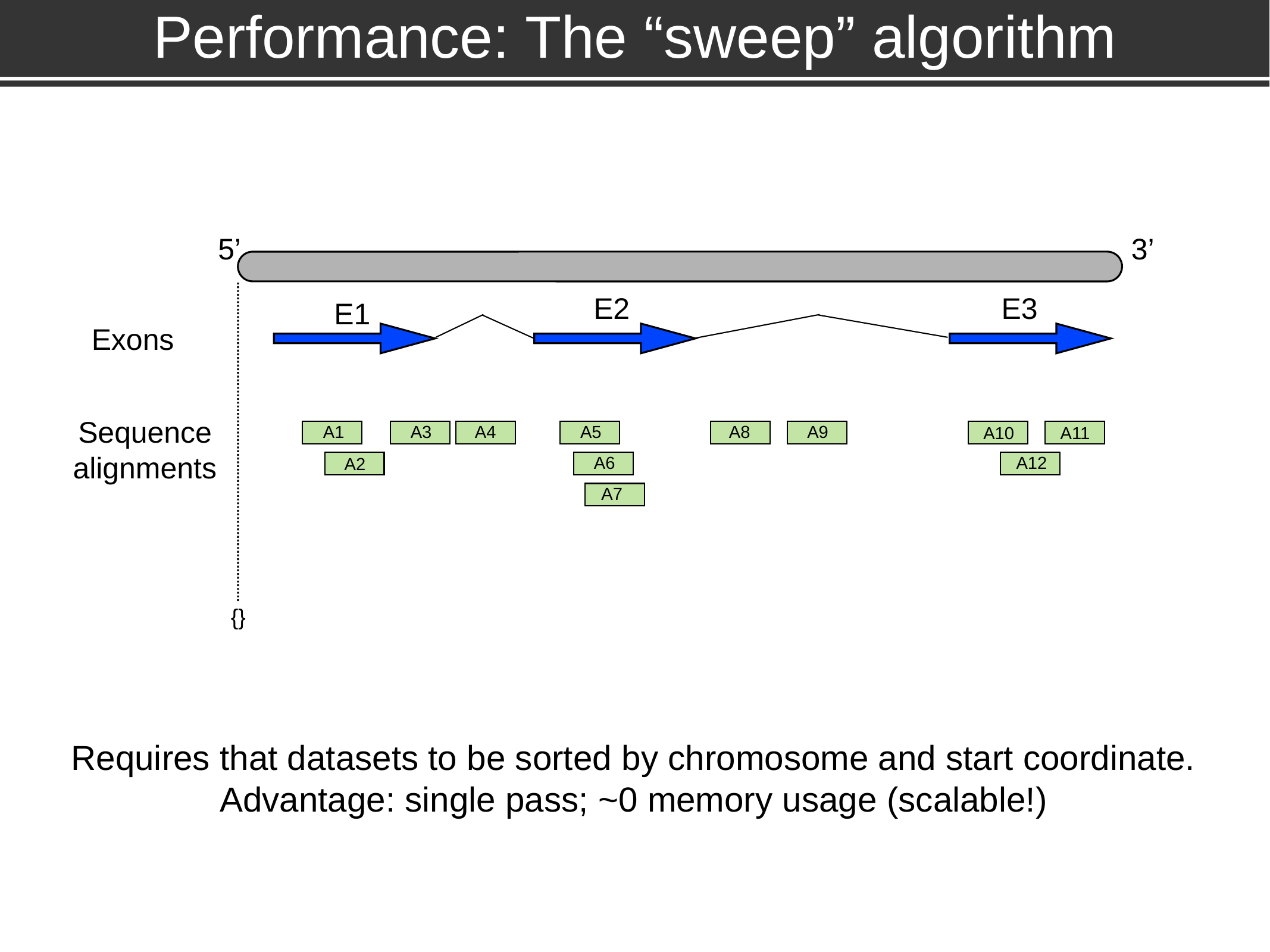

# Performance: The “sweep” algorithm
5’
3’

E2
E3
E1

Exons

Sequence alignments
A1
A4
A5
A8
A9
A10
A11

A6
A12
A2

A7

A3

{}
Requires that datasets to be sorted by chromosome and start coordinate.
Advantage: single pass; ~0 memory usage (scalable!)